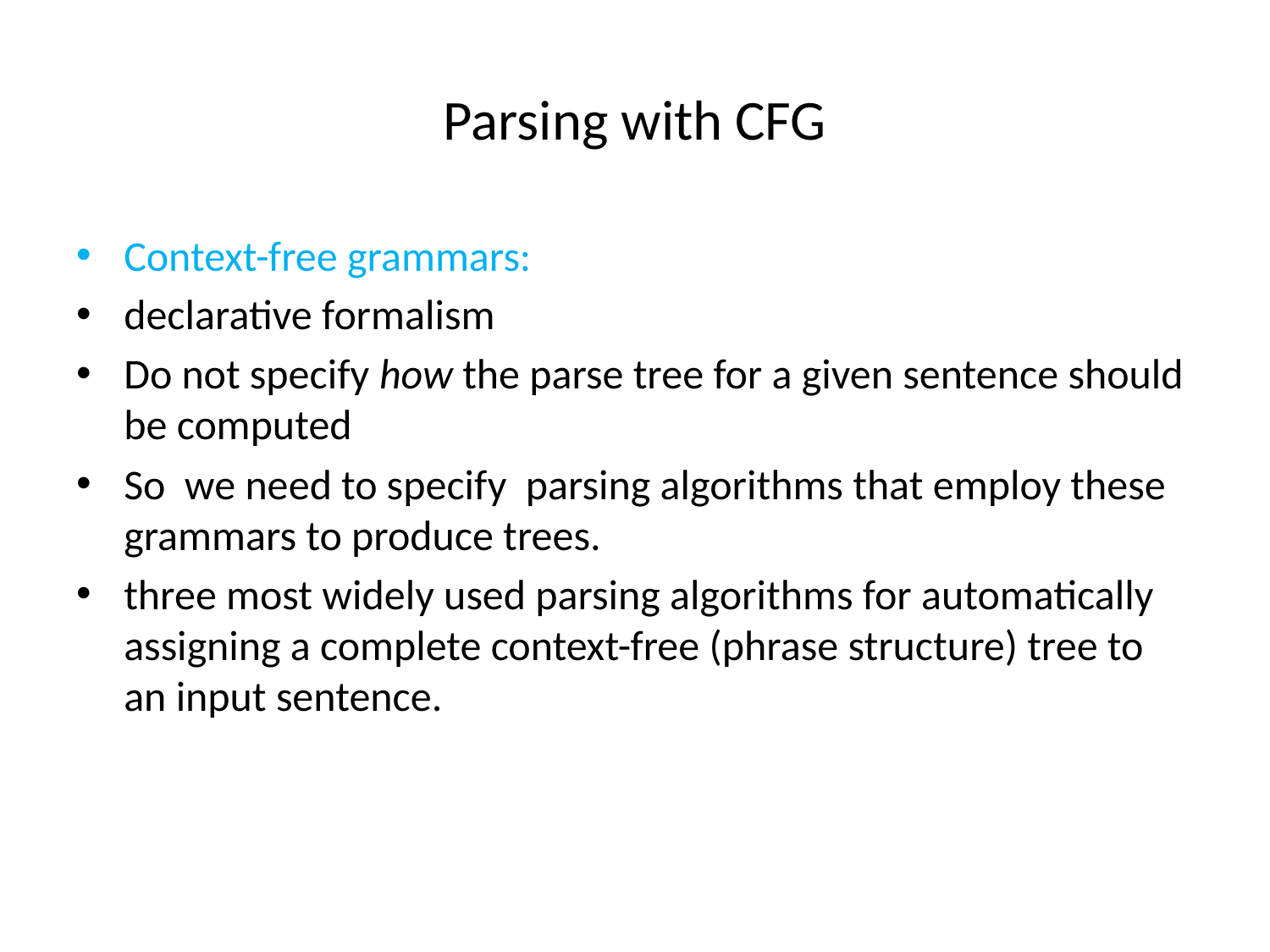

# Parsing with CFG
Context-free grammars:
declarative formalism
Do not specify how the parse tree for a given sentence should be computed
So  we need to specify  parsing algorithms that employ these grammars to produce trees.
three most widely used parsing algorithms for automatically assigning a complete context-free (phrase structure) tree to an input sentence.